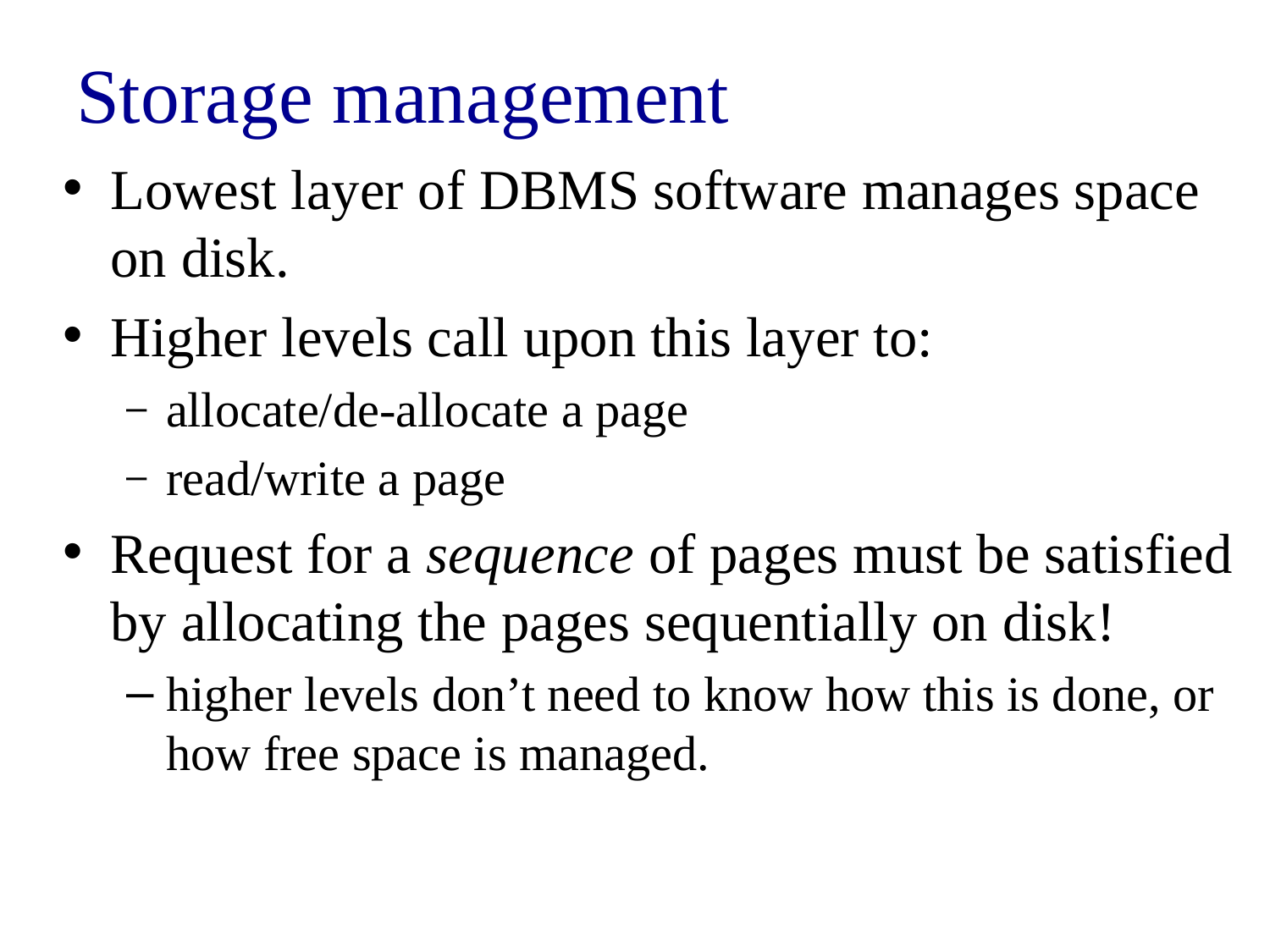

# Storage management
Lowest layer of DBMS software manages space on disk.
Higher levels call upon this layer to:
allocate/de-allocate a page
read/write a page
Request for a sequence of pages must be satisfied by allocating the pages sequentially on disk!
higher levels don’t need to know how this is done, or how free space is managed.